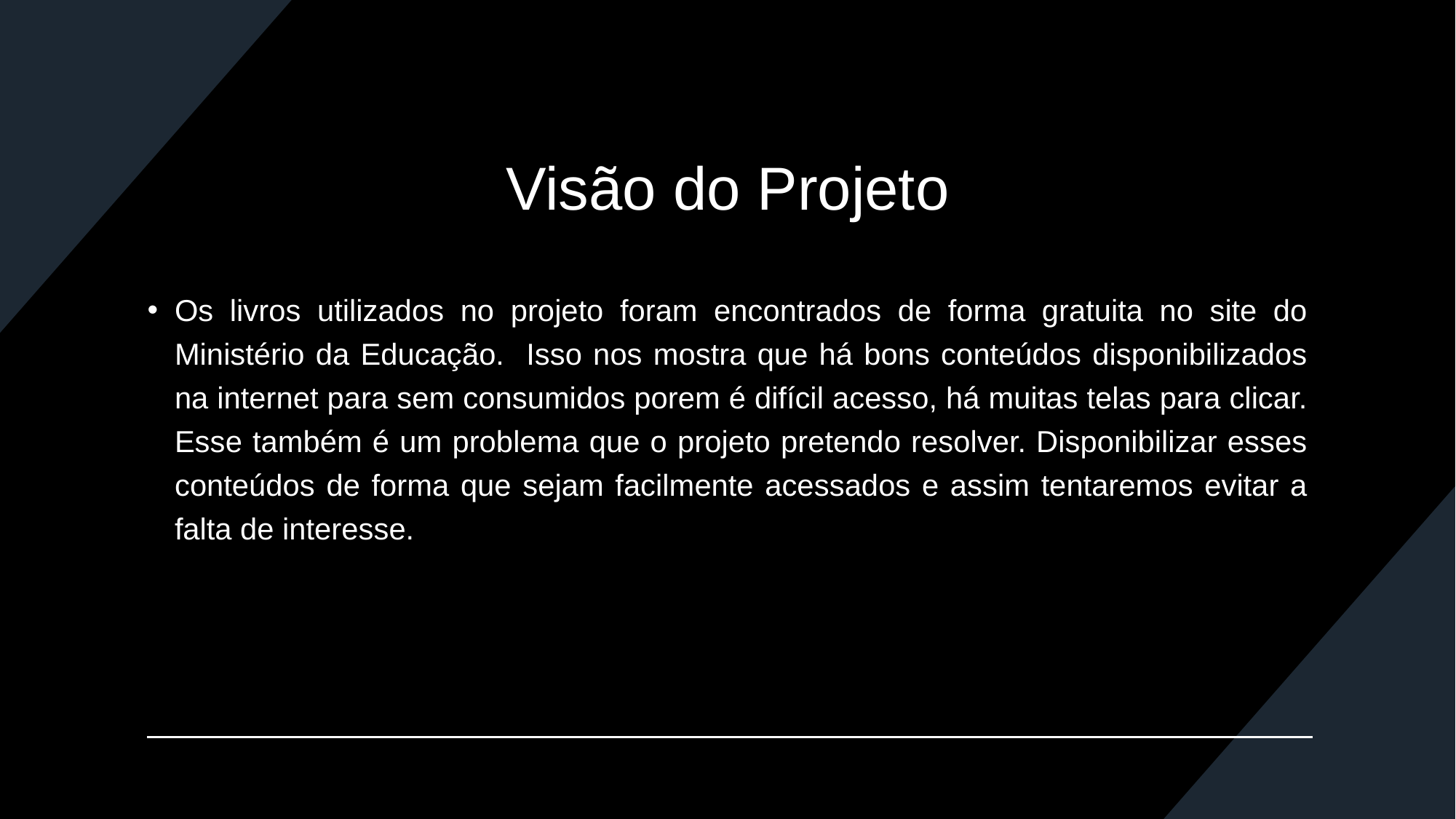

# Visão do Projeto
Os livros utilizados no projeto foram encontrados de forma gratuita no site do Ministério da Educação.  Isso nos mostra que há bons conteúdos disponibilizados na internet para sem consumidos porem é difícil acesso, há muitas telas para clicar. Esse também é um problema que o projeto pretendo resolver. Disponibilizar esses conteúdos de forma que sejam facilmente acessados e assim tentaremos evitar a falta de interesse.